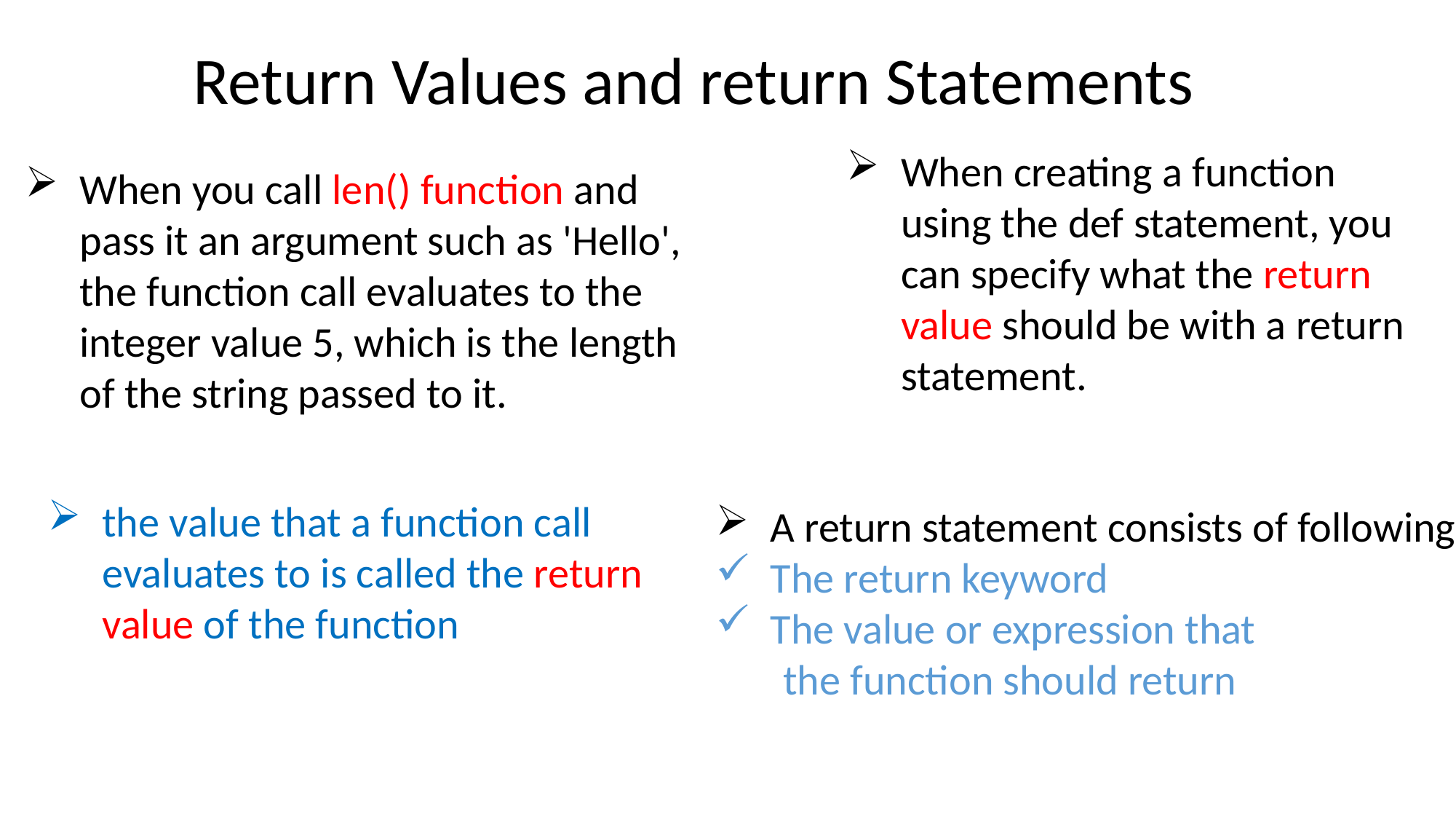

# Return Values and return Statements
When creating a function using the def statement, you can specify what the return value should be with a return statement.

When you call len() function and pass it an argument such as 'Hello', the function call evaluates to the integer value 5, which is the length of the string passed to it.
the value that a function call evaluates to is called the return value of the function
A return statement consists of following:
The return keyword
The value or expression that
       the function should return